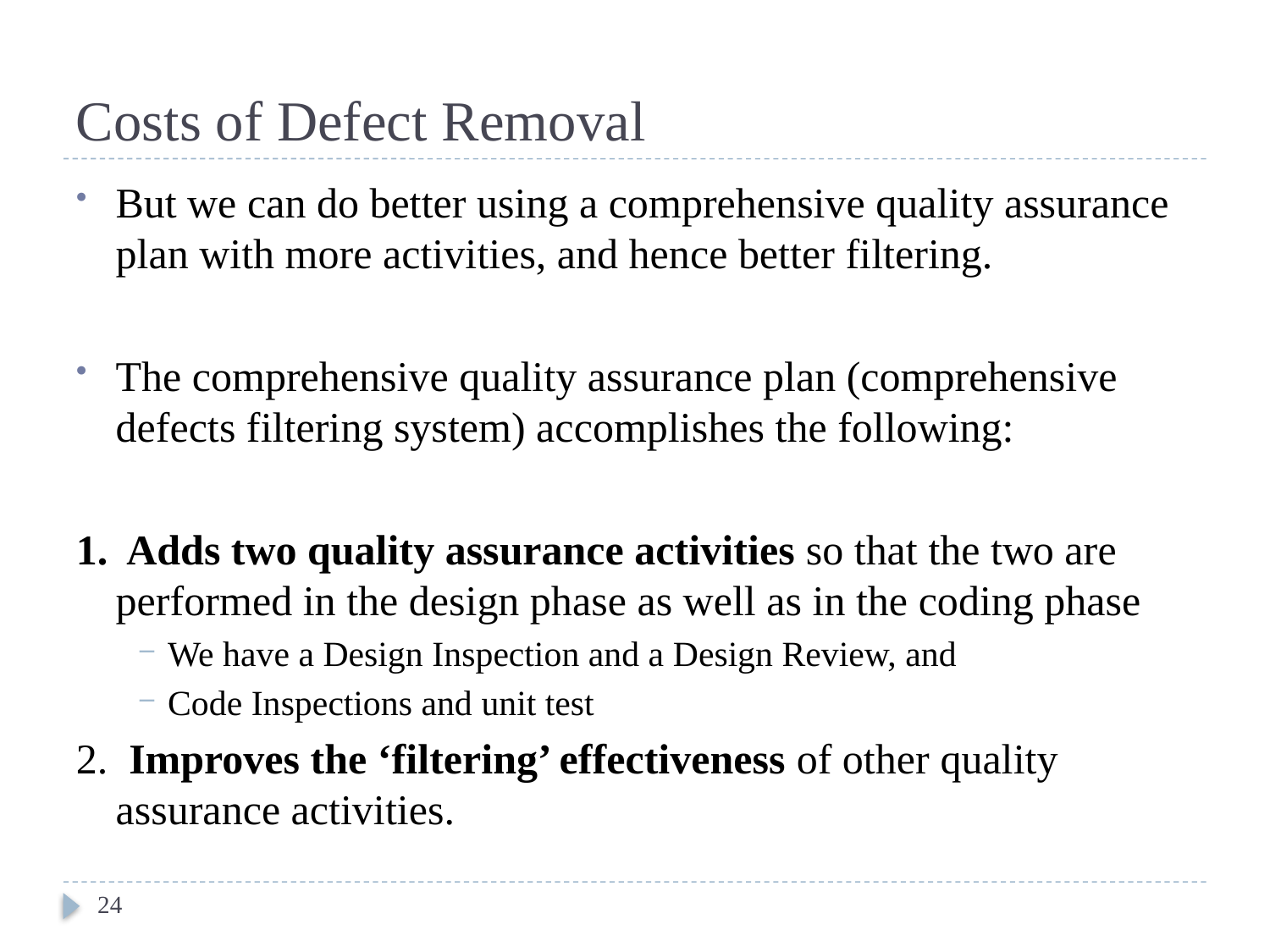

# Costs of Defect Removal
But we can do better using a comprehensive quality assurance plan with more activities, and hence better filtering.

The comprehensive quality assurance plan (comprehensive defects filtering system) accomplishes the following:

1.  Adds two quality assurance activities so that the two are performed in the design phase as well as in the coding phase
We have a Design Inspection and a Design Review, and
Code Inspections and unit test
2.  Improves the ‘filtering’ effectiveness of other quality assurance activities.

24